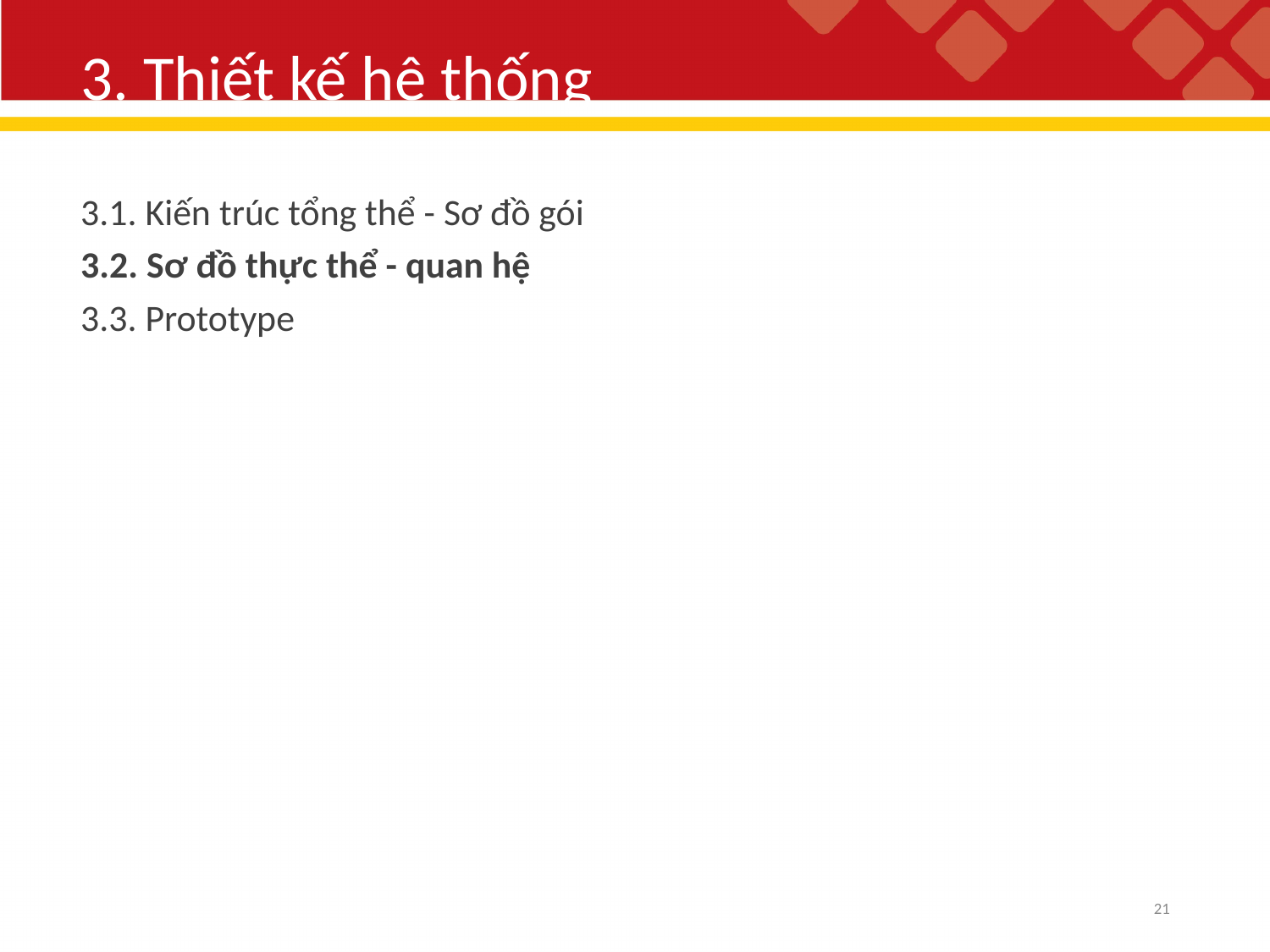

# 3. Thiết kế hệ thống
3.1. Kiến trúc tổng thể - Sơ đồ gói
3.2. Sơ đồ thực thể - quan hệ
3.3. Prototype
21